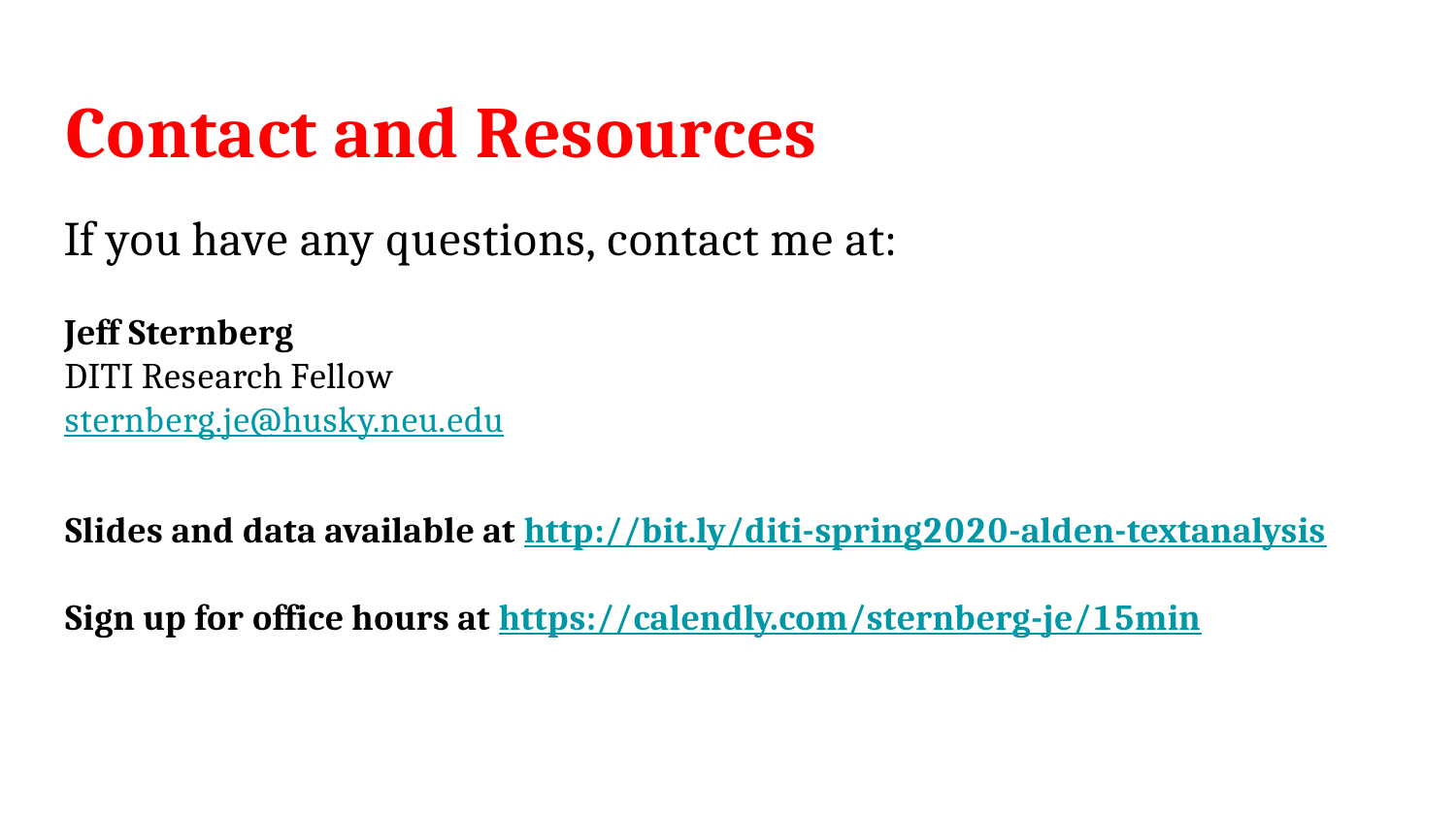

# Contact and Resources
If you have any questions, contact me at:

Jeff Sternberg
DITI Research Fellow
sternberg.je@husky.neu.edu

Slides and data available at http://bit.ly/diti-spring2020-alden-textanalysis

Sign up for office hours at https://calendly.com/sternberg-je/15min